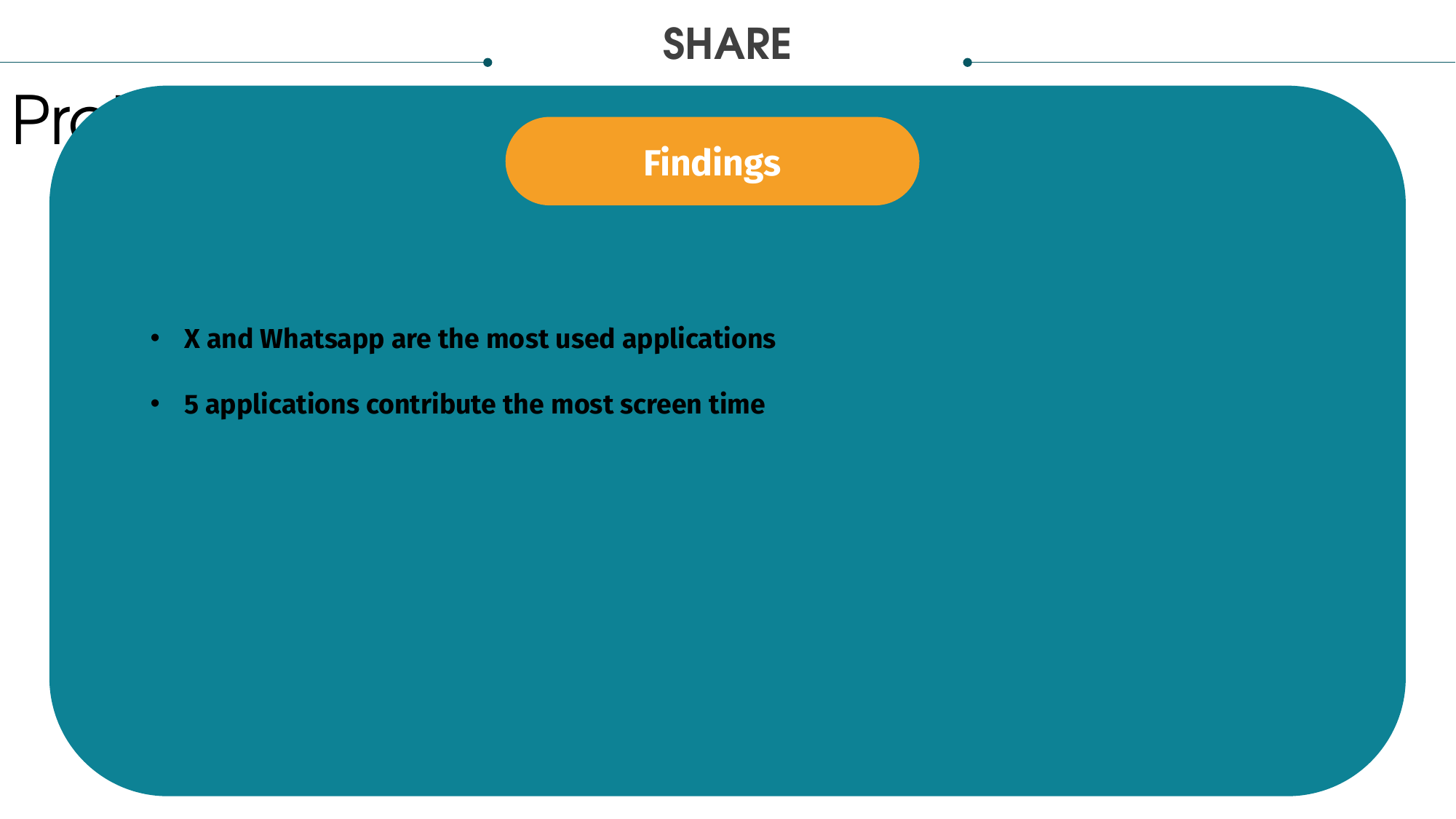

SHARE
Project analysis slide 3

Findings
X and Whatsapp are the most used applications
5 applications contribute the most screen time